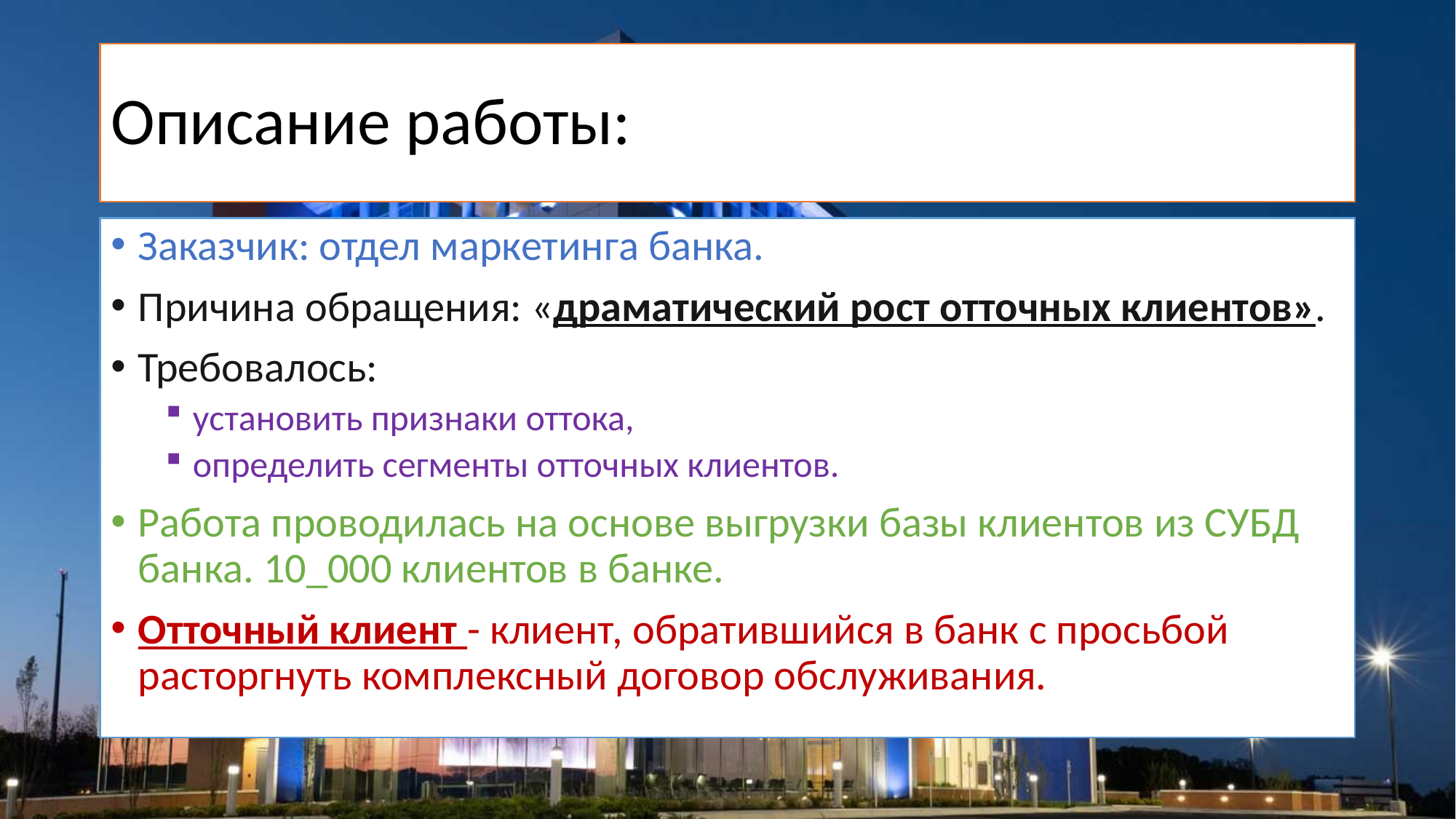

# Описание работы:
Заказчик: отдел маркетинга банка.
Причина обращения: «драматический рост отточных клиентов».
Требовалось:
установить признаки оттока,
определить сегменты отточных клиентов.
Работа проводилась на основе выгрузки базы клиентов из СУБД банка. 10_000 клиентов в банке.
Отточный клиент - клиент, обратившийся в банк с просьбой расторгнуть комплексный договор обслуживания.